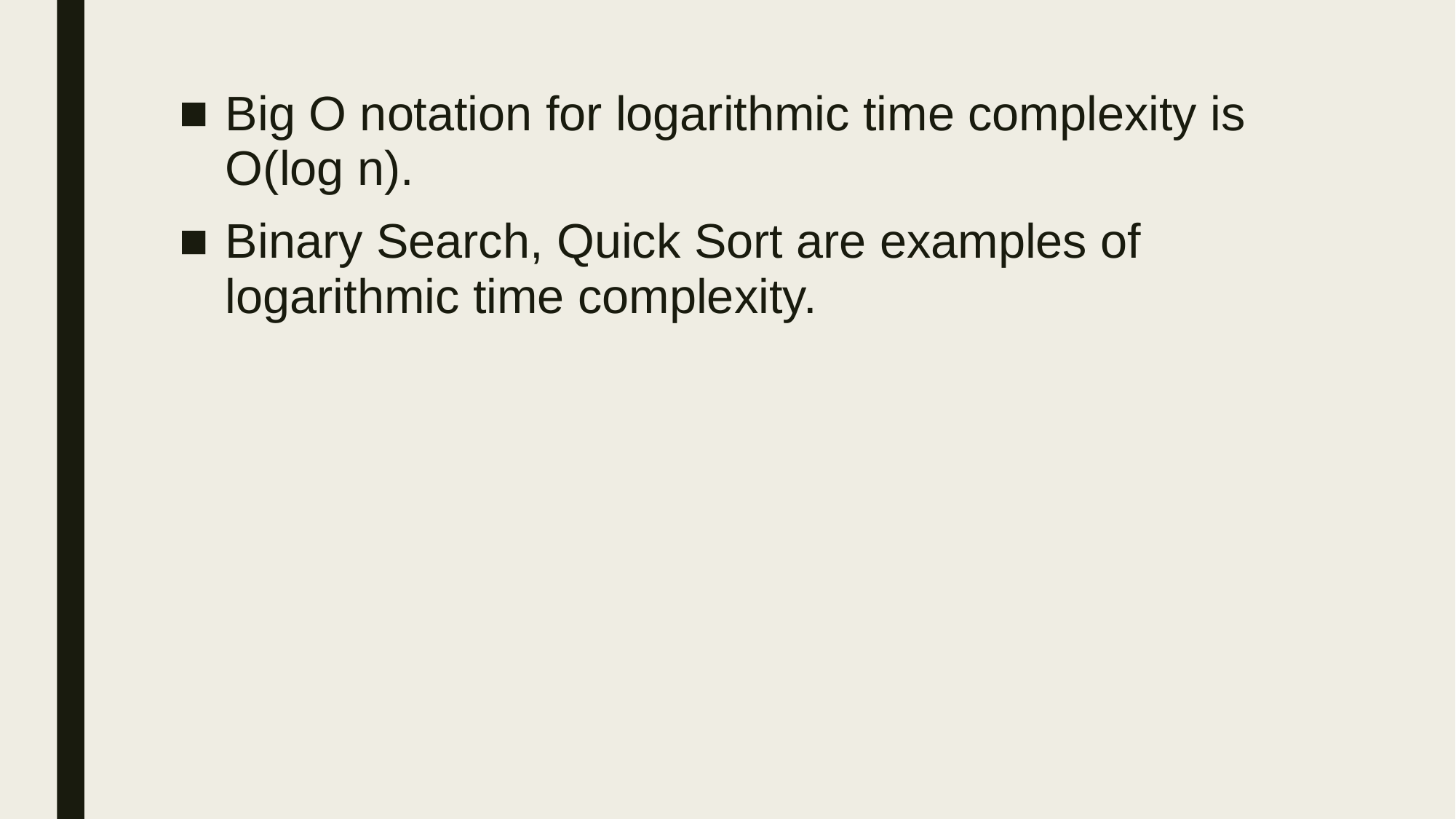

Big O notation for logarithmic time complexity is O(log n).
Binary Search, Quick Sort are examples of logarithmic time complexity.